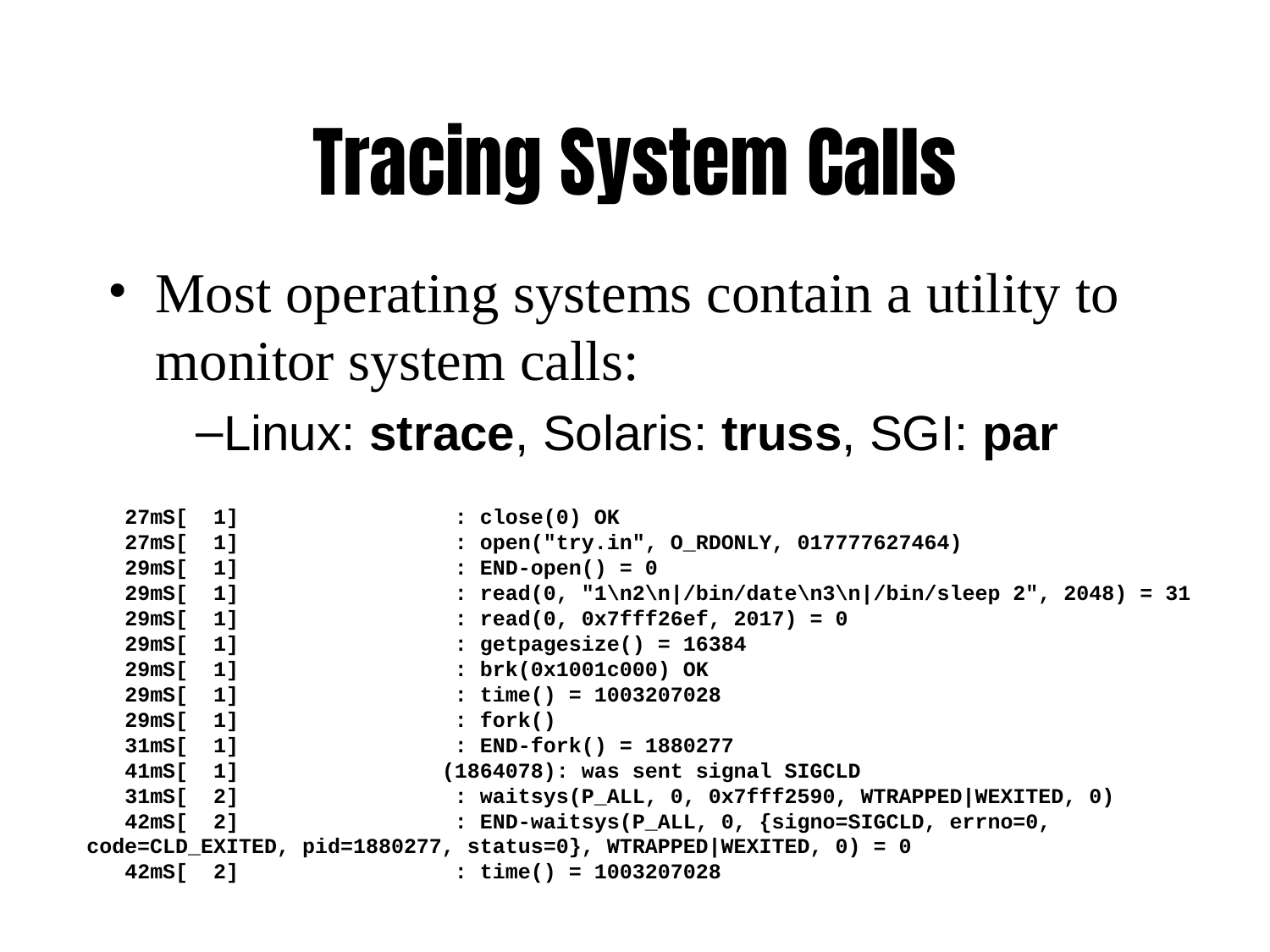

# Tracing System Calls
Most operating systems contain a utility to monitor system calls:
Linux: strace, Solaris: truss, SGI: par
   27mS[  1]                 : close(0) OK
   27mS[  1]                 : open("try.in", O_RDONLY, 017777627464)
   29mS[  1]                 : END-open() = 0
   29mS[  1]                 : read(0, "1\n2\n|/bin/date\n3\n|/bin/sleep 2", 2048) = 31
   29mS[  1]                 : read(0, 0x7fff26ef, 2017) = 0
   29mS[  1]                 : getpagesize() = 16384
   29mS[  1]                 : brk(0x1001c000) OK
   29mS[  1]                 : time() = 1003207028
   29mS[  1]                 : fork()
   31mS[  1]                 : END-fork() = 1880277
   41mS[  1]                (1864078): was sent signal SIGCLD
   31mS[  2]                 : waitsys(P_ALL, 0, 0x7fff2590, WTRAPPED|WEXITED, 0)
   42mS[  2]                 : END-waitsys(P_ALL, 0, {signo=SIGCLD, errno=0, code=CLD_EXITED, pid=1880277, status=0}, WTRAPPED|WEXITED, 0) = 0
   42mS[  2]                 : time() = 1003207028